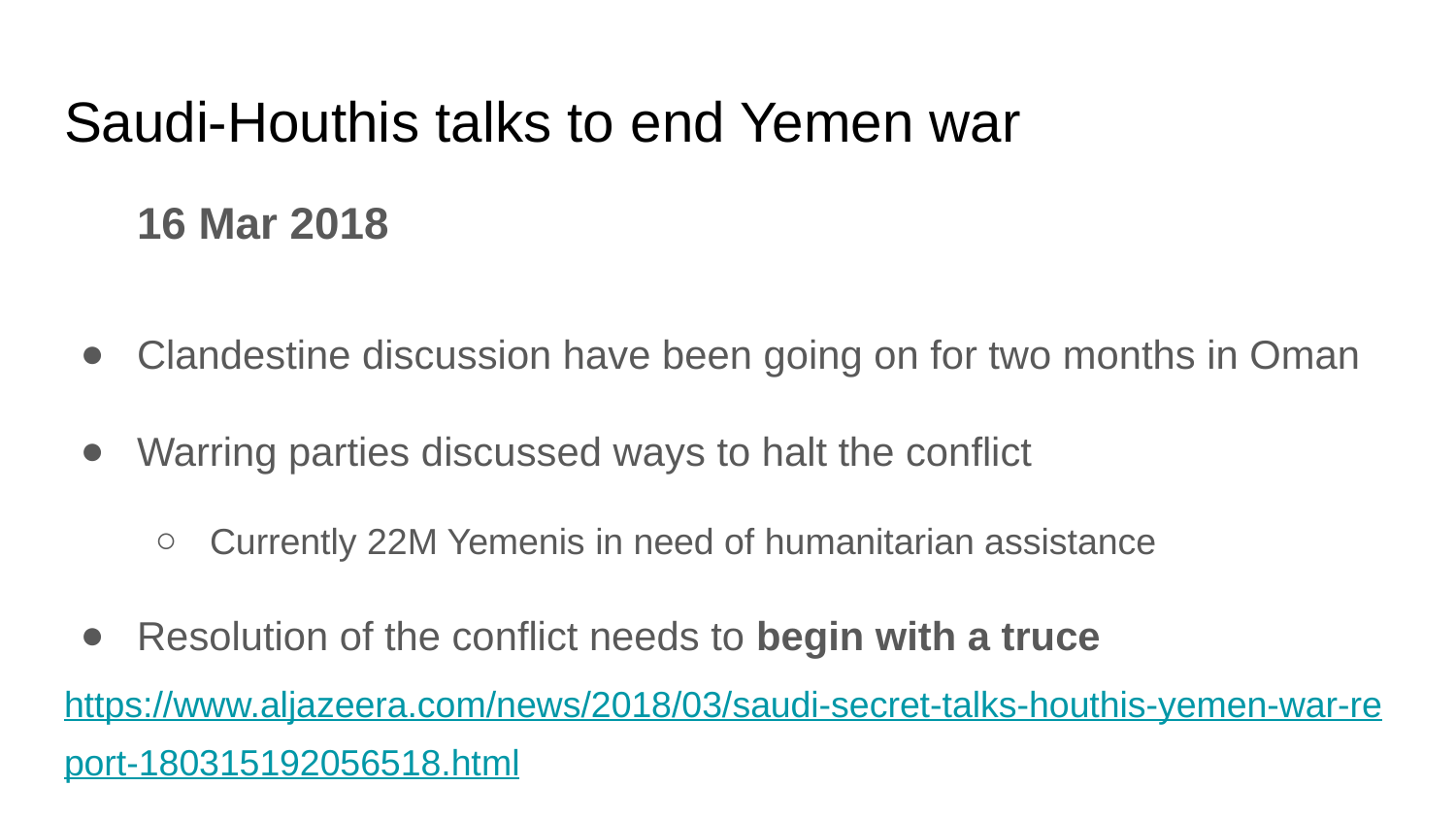

# Saudi-Houthis talks to end Yemen war
16 Mar 2018
Clandestine discussion have been going on for two months in Oman
Warring parties discussed ways to halt the conflict
Currently 22M Yemenis in need of humanitarian assistance
Resolution of the conflict needs to begin with a truce
https://www.aljazeera.com/news/2018/03/saudi-secret-talks-houthis-yemen-war-report-180315192056518.html